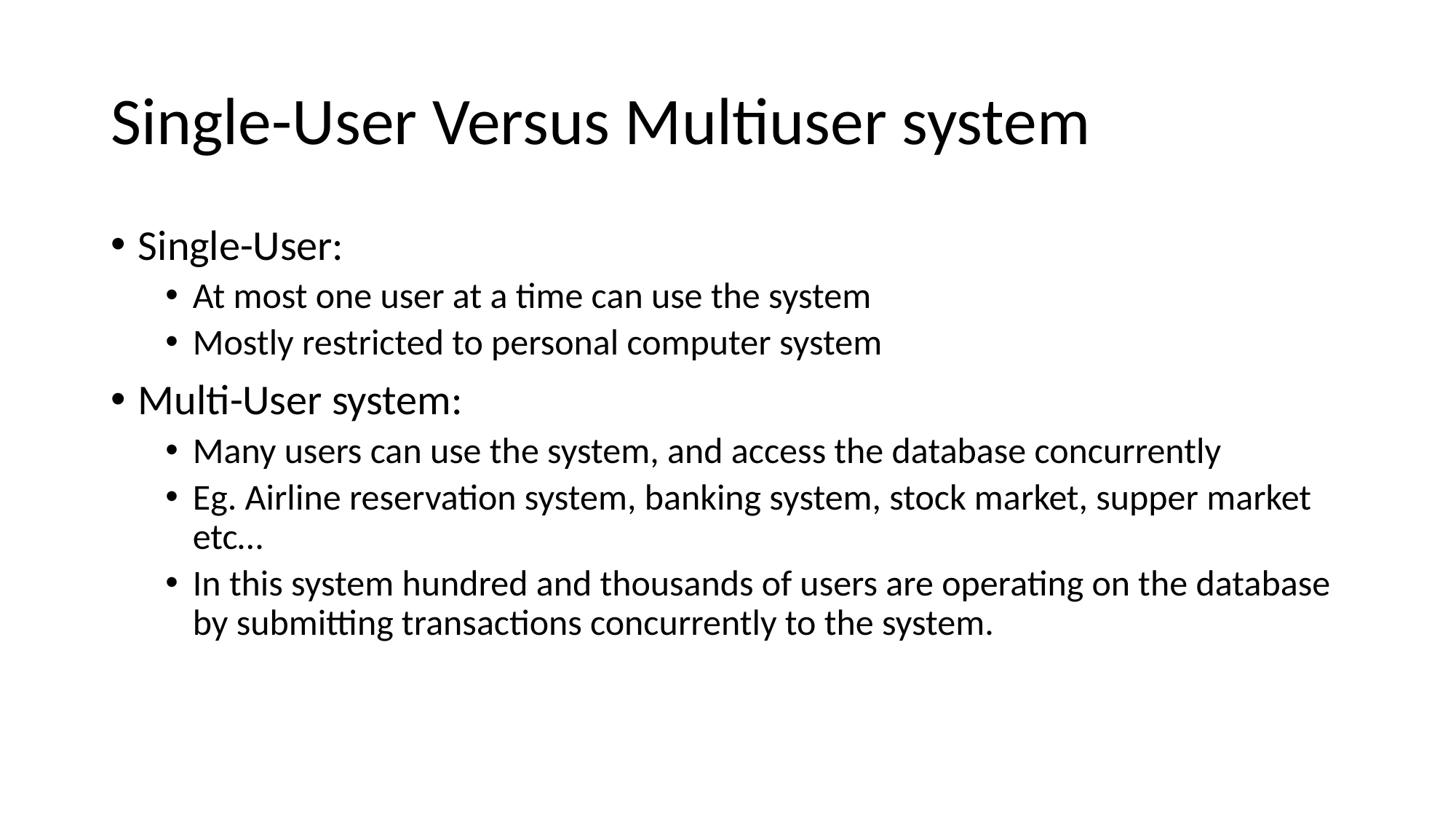

# Single-User Versus Multiuser system
Single-User:
At most one user at a time can use the system
Mostly restricted to personal computer system
Multi-User system:
Many users can use the system, and access the database concurrently
Eg. Airline reservation system, banking system, stock market, supper market etc…
In this system hundred and thousands of users are operating on the database by submitting transactions concurrently to the system.